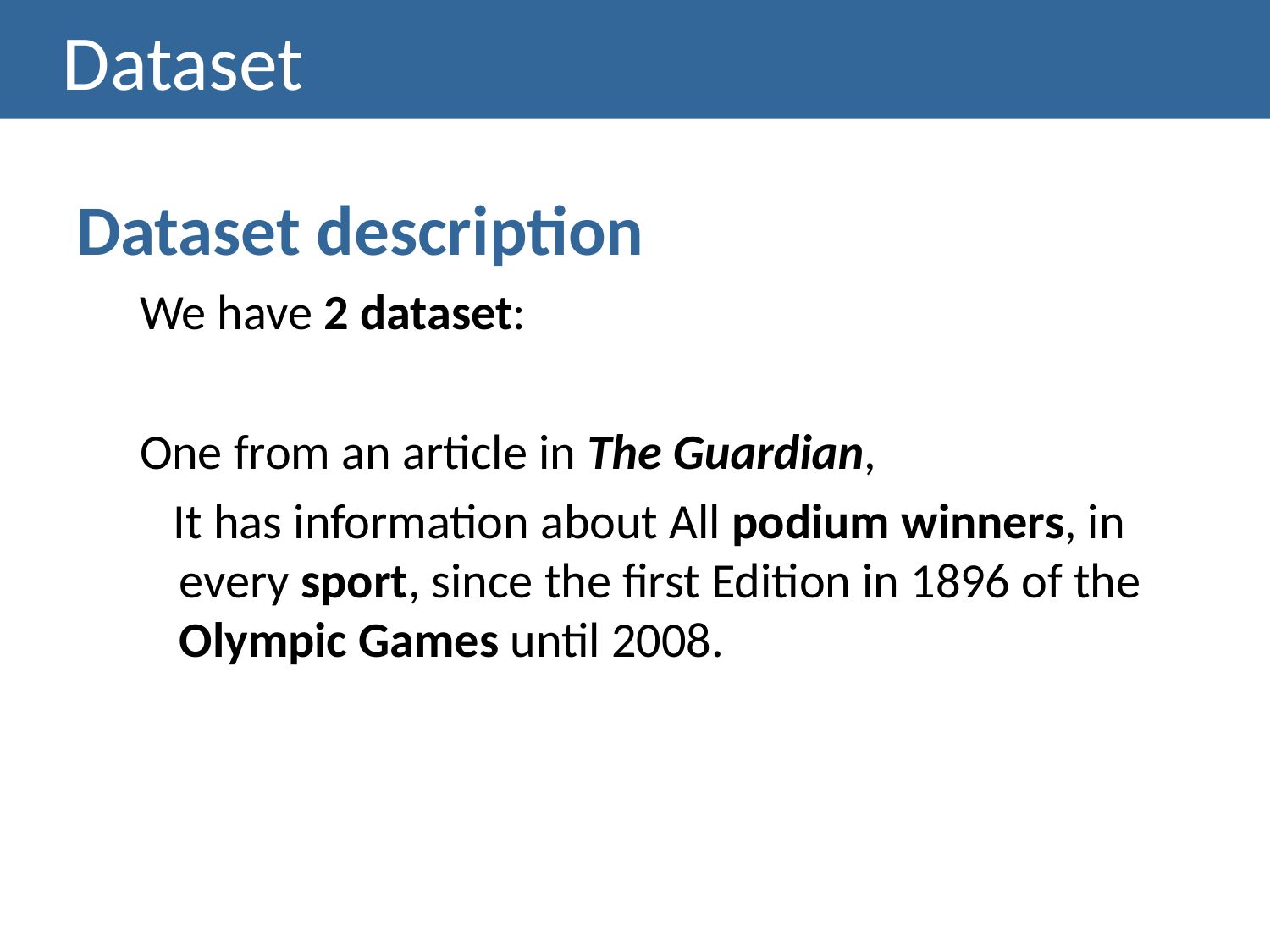

# Dataset
Dataset description
We have 2 dataset:

One from an article in The Guardian,
   It has information about All podium winners, in every sport, since the first Edition in 1896 of the Olympic Games until 2008.